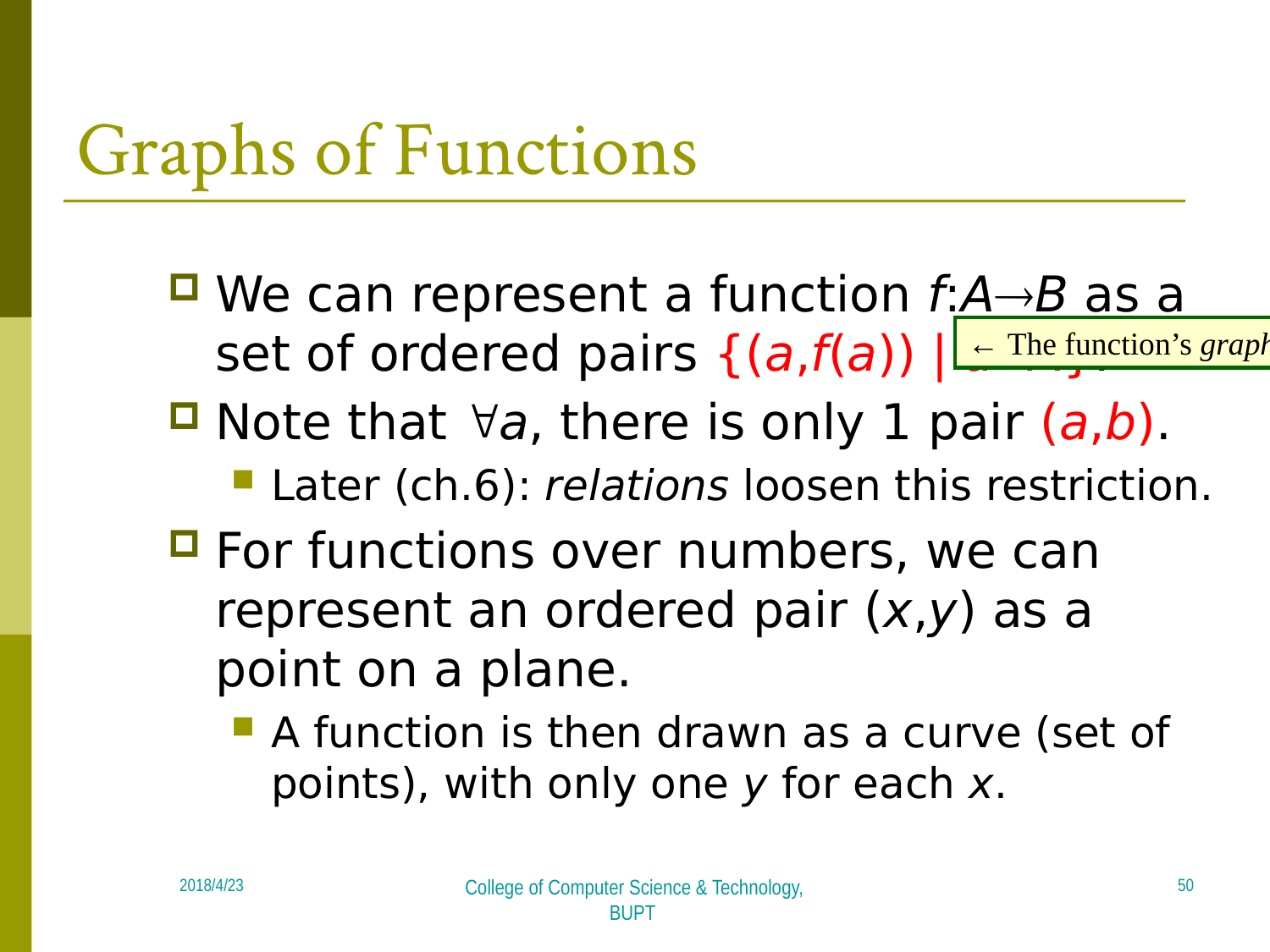

# Graphs of Functions
We can represent a function f:A→B as a set of ordered pairs {(a,f(a)) | a∈A}.
Note that ∀a, there is only 1 pair (a,b).
Later (ch.6): relations loosen this restriction.
For functions over numbers, we can represent an ordered pair (x,y) as a point on a plane.
A function is then drawn as a curve (set of points), with only one y for each x.
← The function’s graph.
50
2018/4/23
College of Computer Science & Technology, BUPT